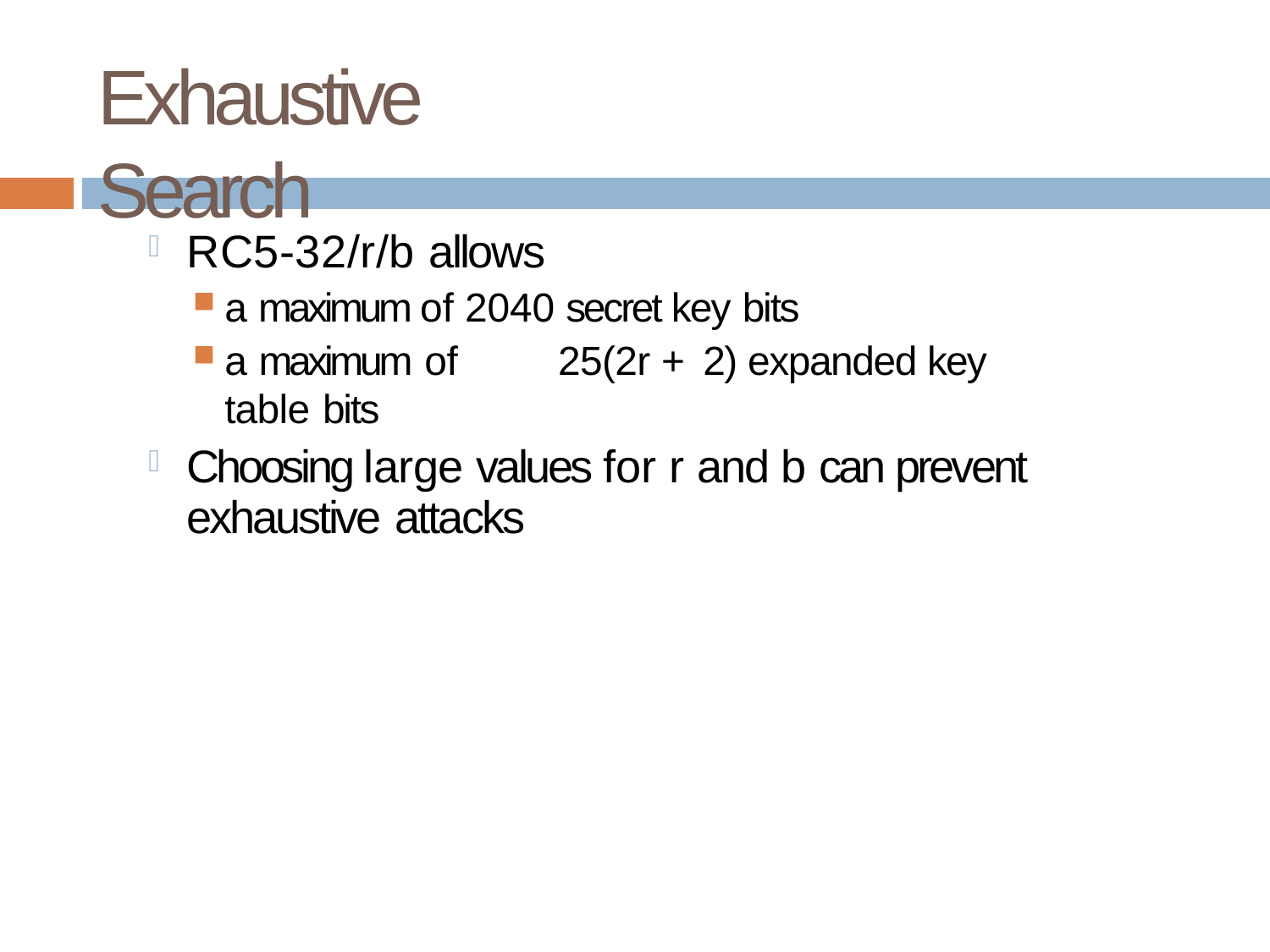

# Exhaustive Search
RC5-32/r/b allows
a maximum of 2040 secret key bits
a maximum of	25(2r + 2) expanded key table bits
Choosing large values for r and b can prevent  exhaustive attacks